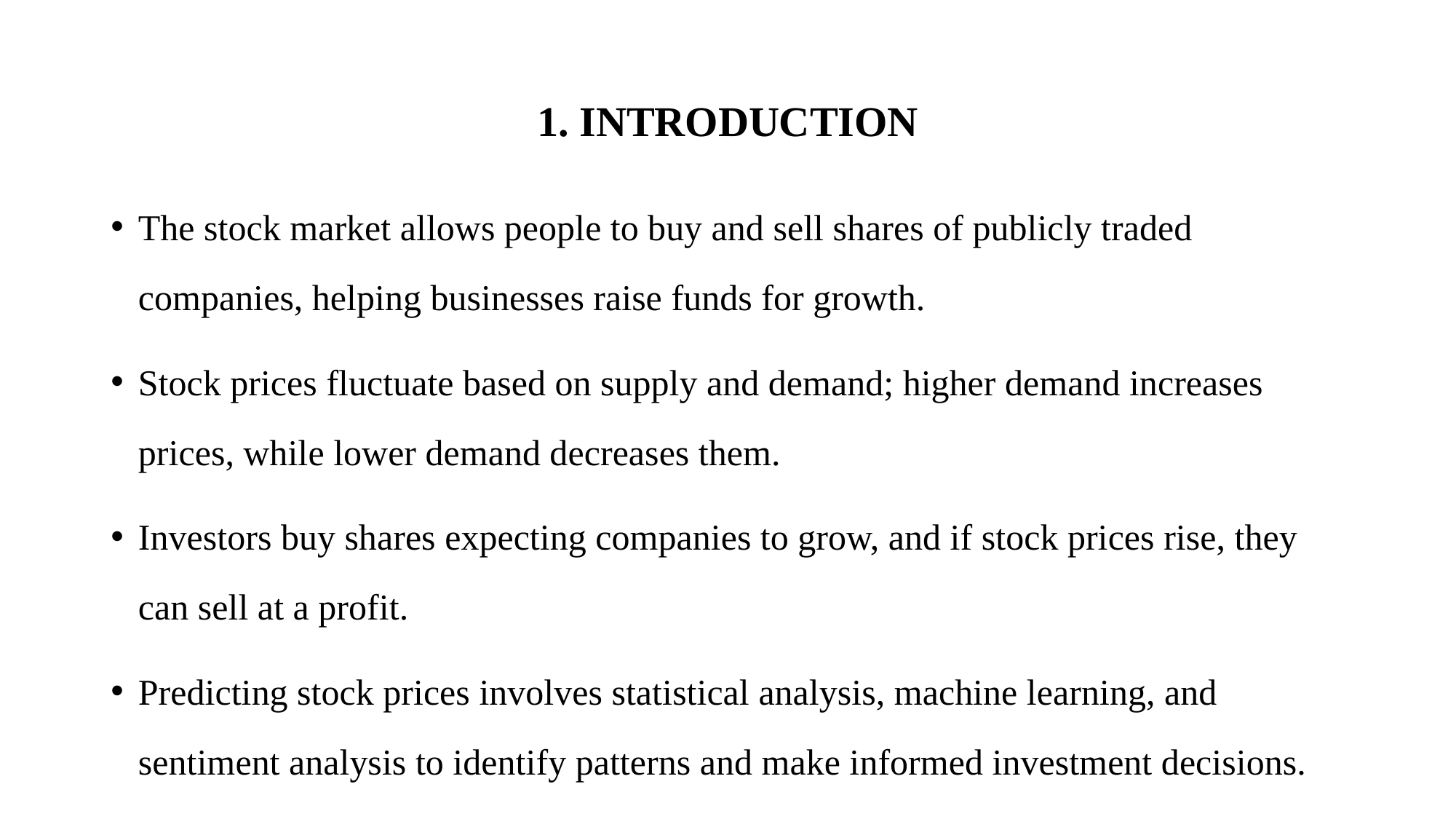

# 1. INTRODUCTION
The stock market allows people to buy and sell shares of publicly traded companies, helping businesses raise funds for growth.
Stock prices fluctuate based on supply and demand; higher demand increases prices, while lower demand decreases them.
Investors buy shares expecting companies to grow, and if stock prices rise, they can sell at a profit.
Predicting stock prices involves statistical analysis, machine learning, and sentiment analysis to identify patterns and make informed investment decisions.